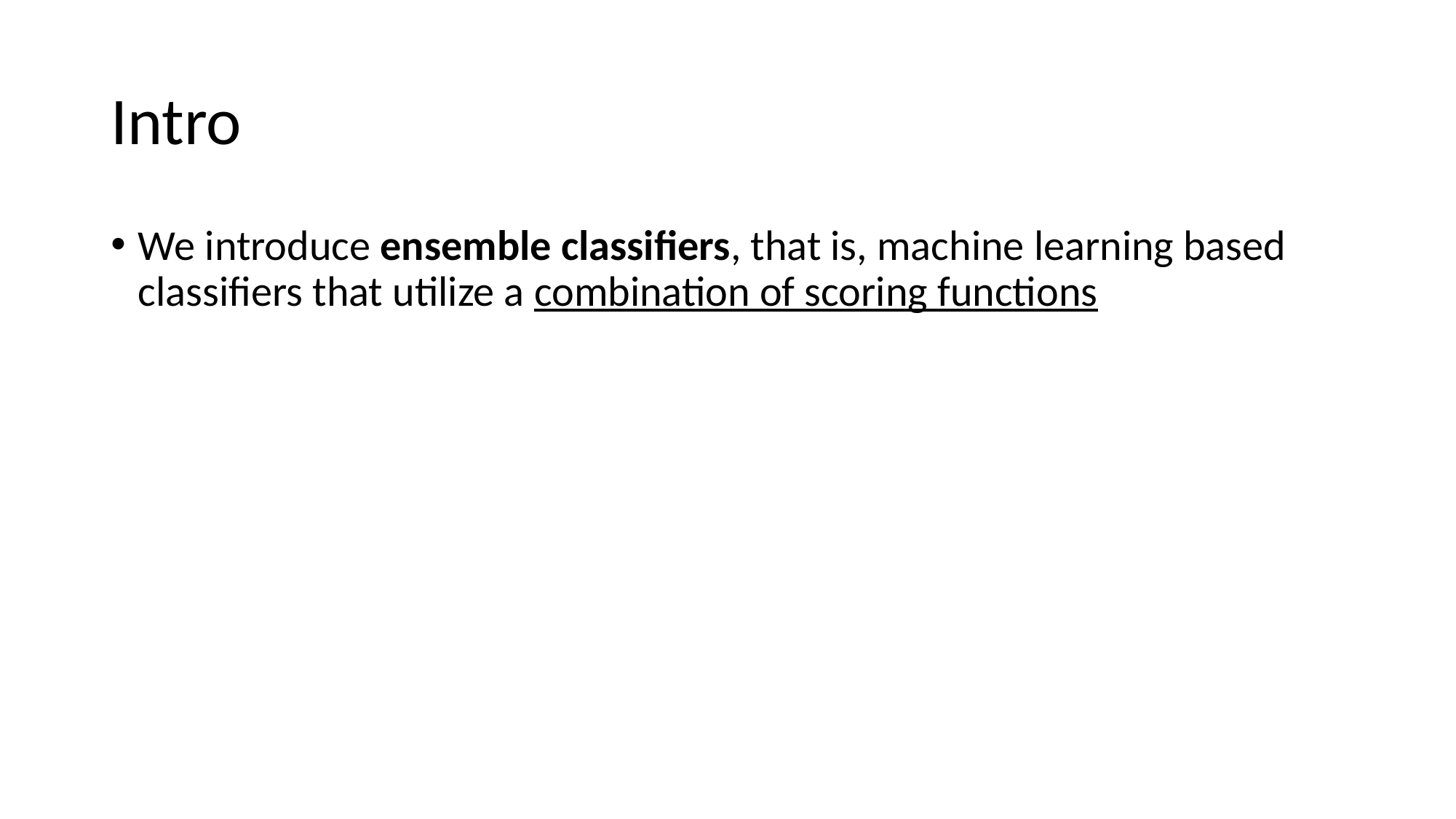

# Intro
We introduce ensemble classifiers, that is, machine learning based classifiers that utilize a combination of scoring functions